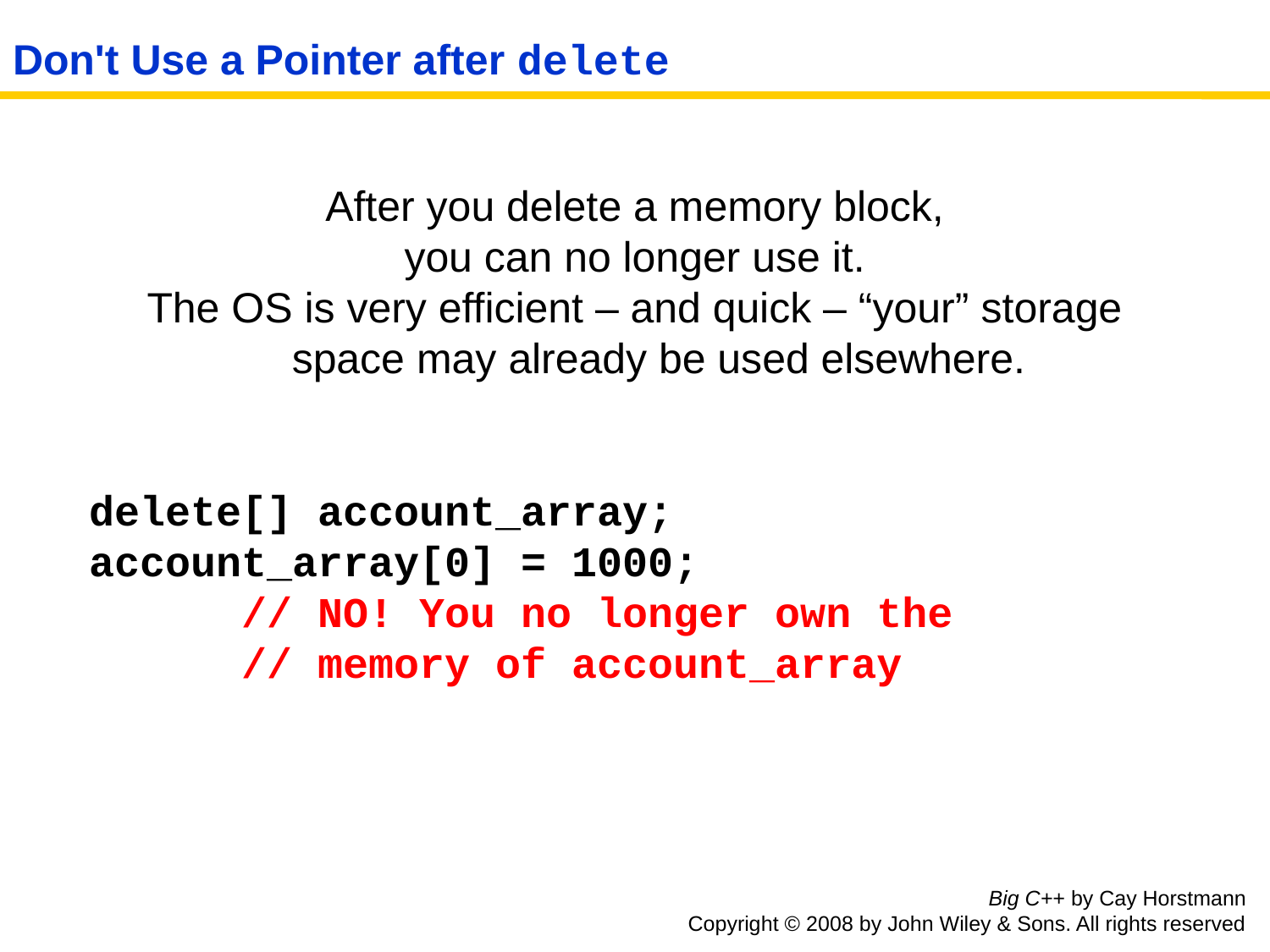

# Don't Use a Pointer after delete

After you delete a memory block,
you can no longer use it.
The OS is very efficient – and quick – “your” storage
space may already be used elsewhere.

delete[] account_array;
account_array[0] = 1000;
      // NO! You no longer own the
      // memory of account_array

Big C++ by Cay Horstmann
Copyright © 2008 by John Wiley & Sons. All rights reserved